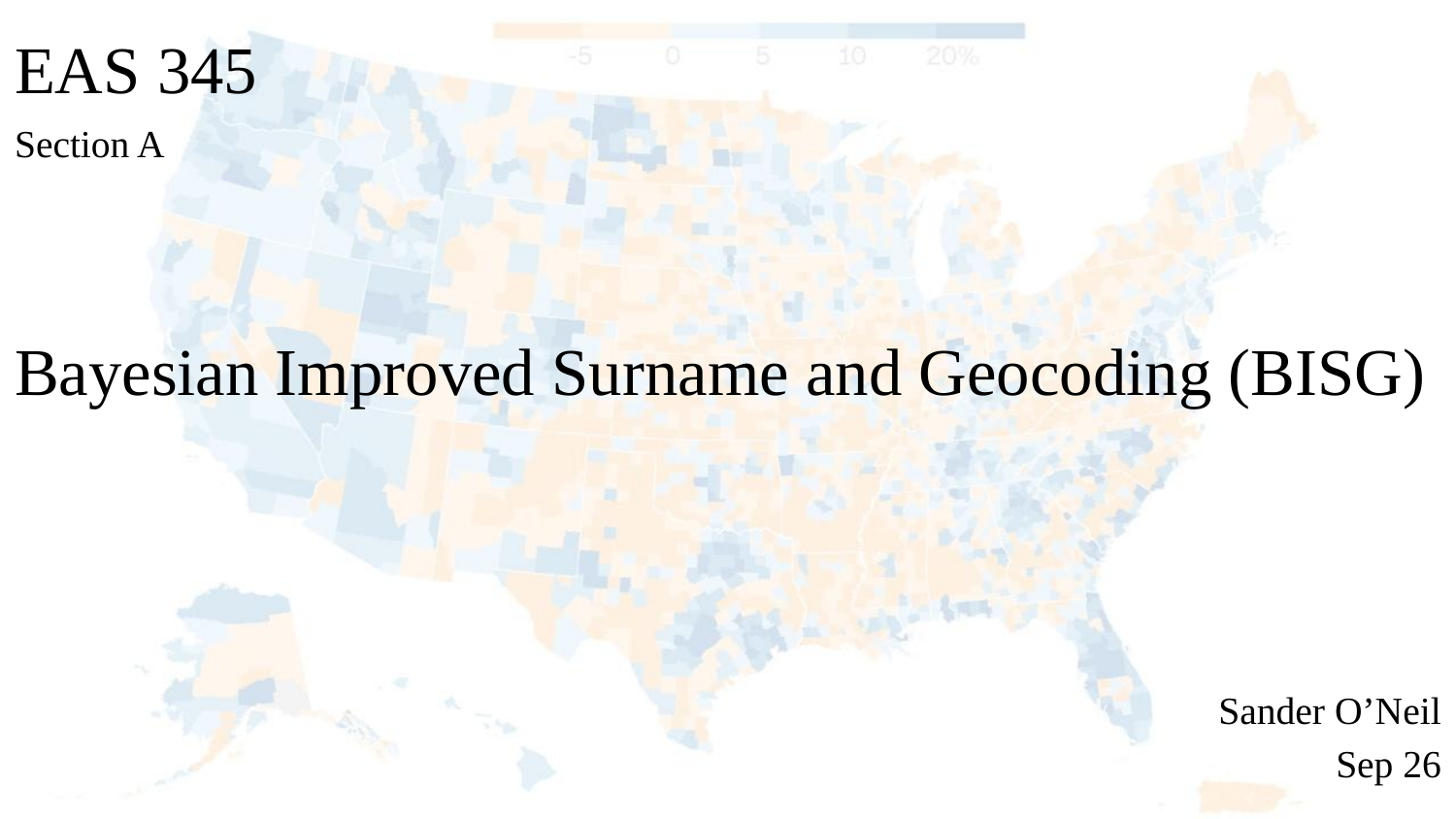

EAS 345
Section A

Bayesian Improved Surname and Geocoding (BISG)

Sander O’Neil
Sep 26